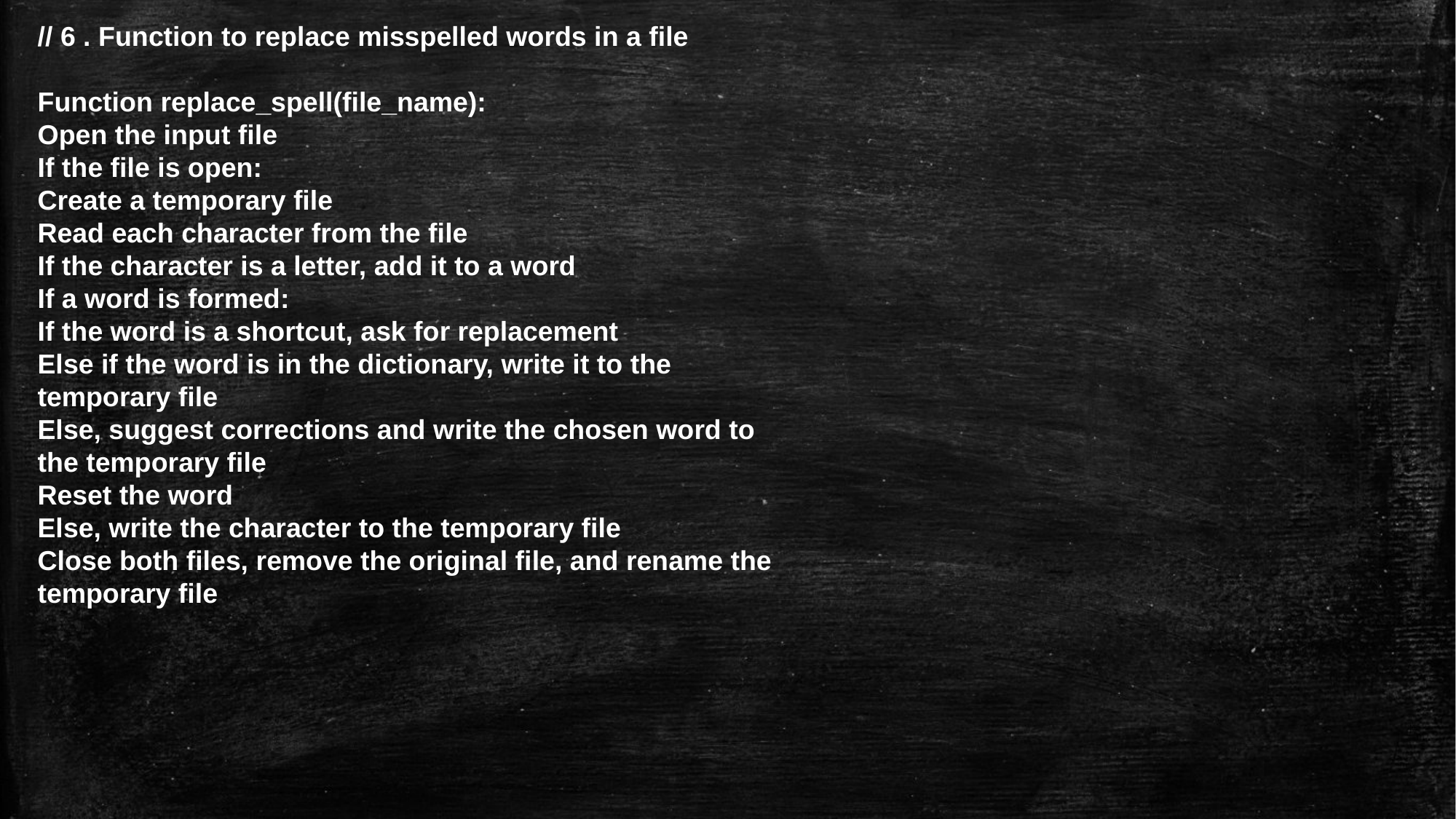

// 6 . Function to replace misspelled words in a file

Function replace_spell(file_name):
Open the input file
If the file is open:
Create a temporary file
Read each character from the file
If the character is a letter, add it to a word
If a word is formed:
If the word is a shortcut, ask for replacement
Else if the word is in the dictionary, write it to the
temporary file
Else, suggest corrections and write the chosen word to
the temporary file
Reset the word
Else, write the character to the temporary file
Close both files, remove the original file, and rename the
temporary file